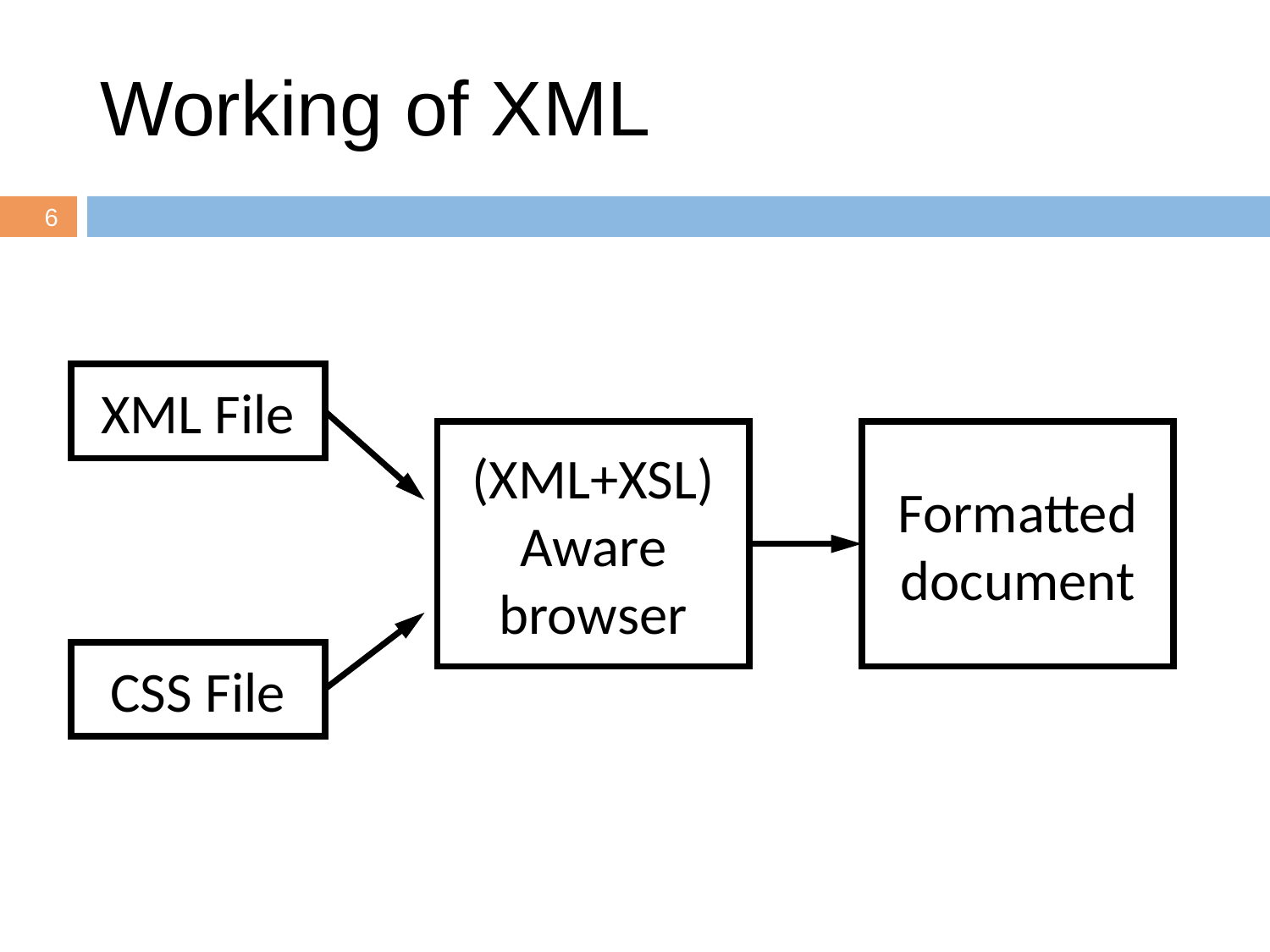

# Working of XML
6
XML File
(XML+XSL)
Aware browser
Formatted document
CSS File